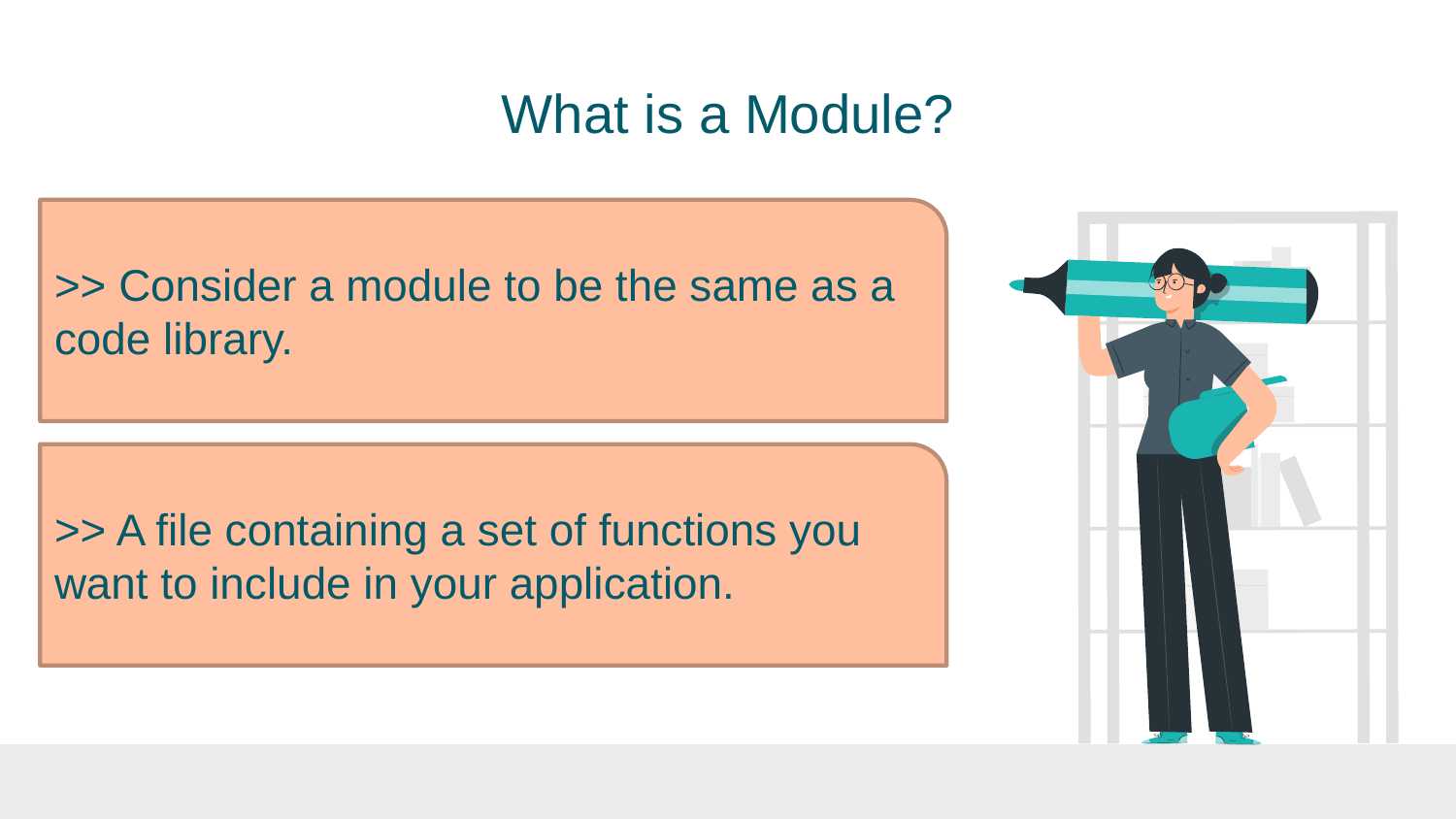

# What is a Module?
>> Consider a module to be the same as a code library.

>> A file containing a set of functions you want to include in your application.